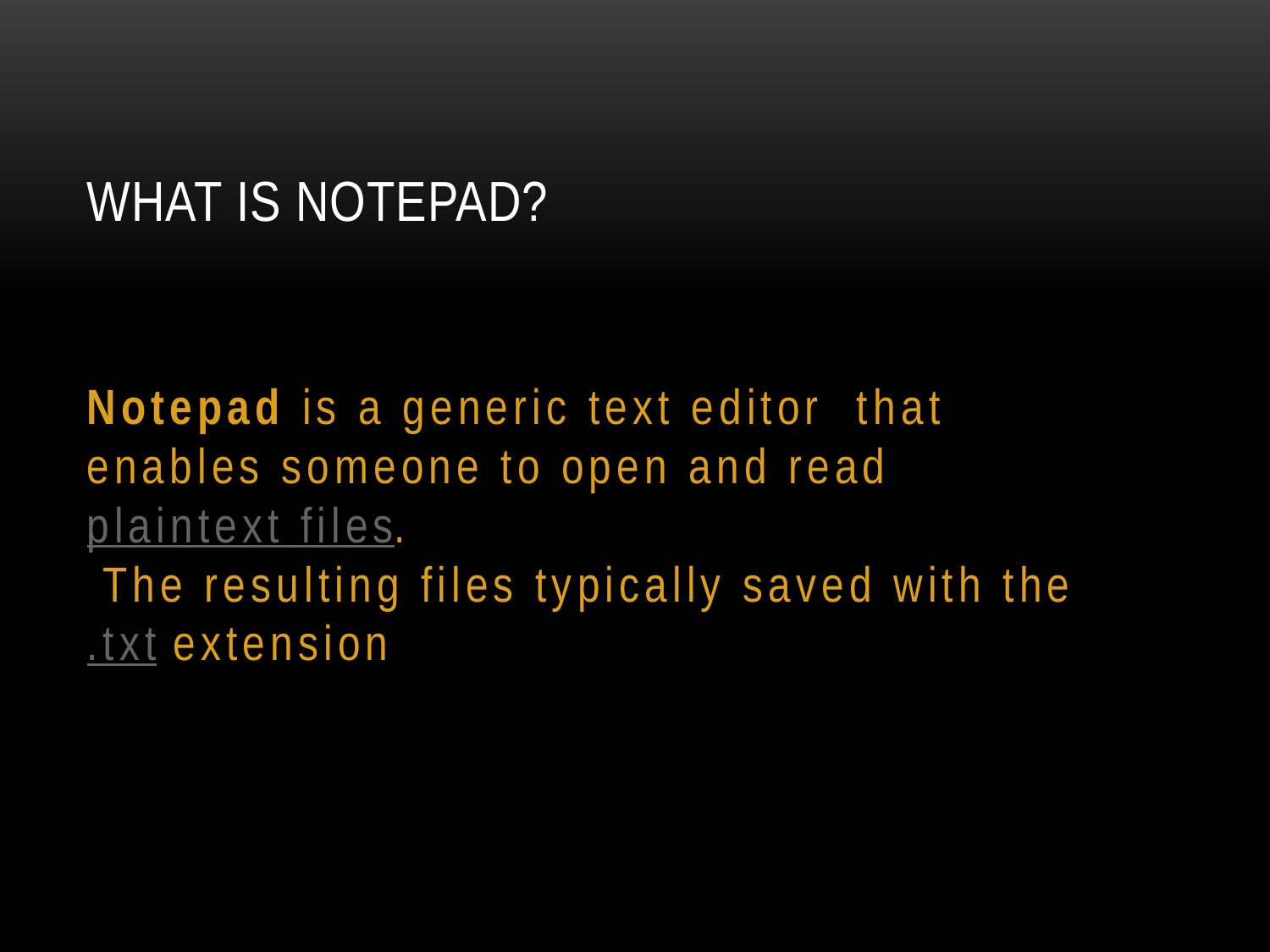

# What is Notepad?
Notepad is a generic text editor  that enables someone to open and read plaintext files. 
 The resulting files typically saved with the .txt extension